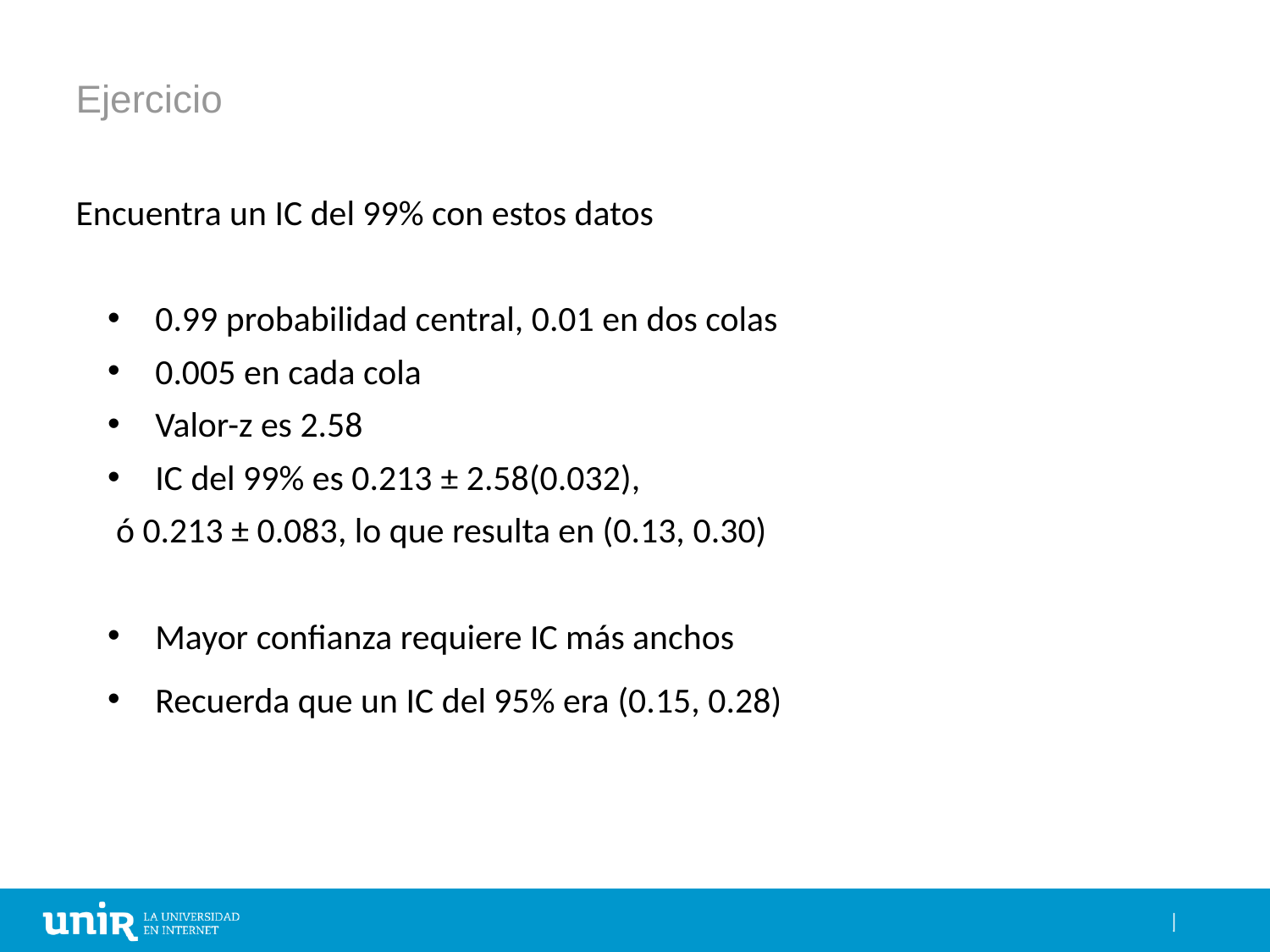

# Ejercicio
Encuentra un IC del 99% con estos datos

0.99 probabilidad central, 0.01 en dos colas
0.005 en cada cola
Valor-z es 2.58
IC del 99% es 0.213 ± 2.58(0.032),
     ó 0.213 ± 0.083, lo que resulta en (0.13, 0.30)

Mayor confianza requiere IC más anchos
Recuerda que un IC del 95% era (0.15, 0.28)